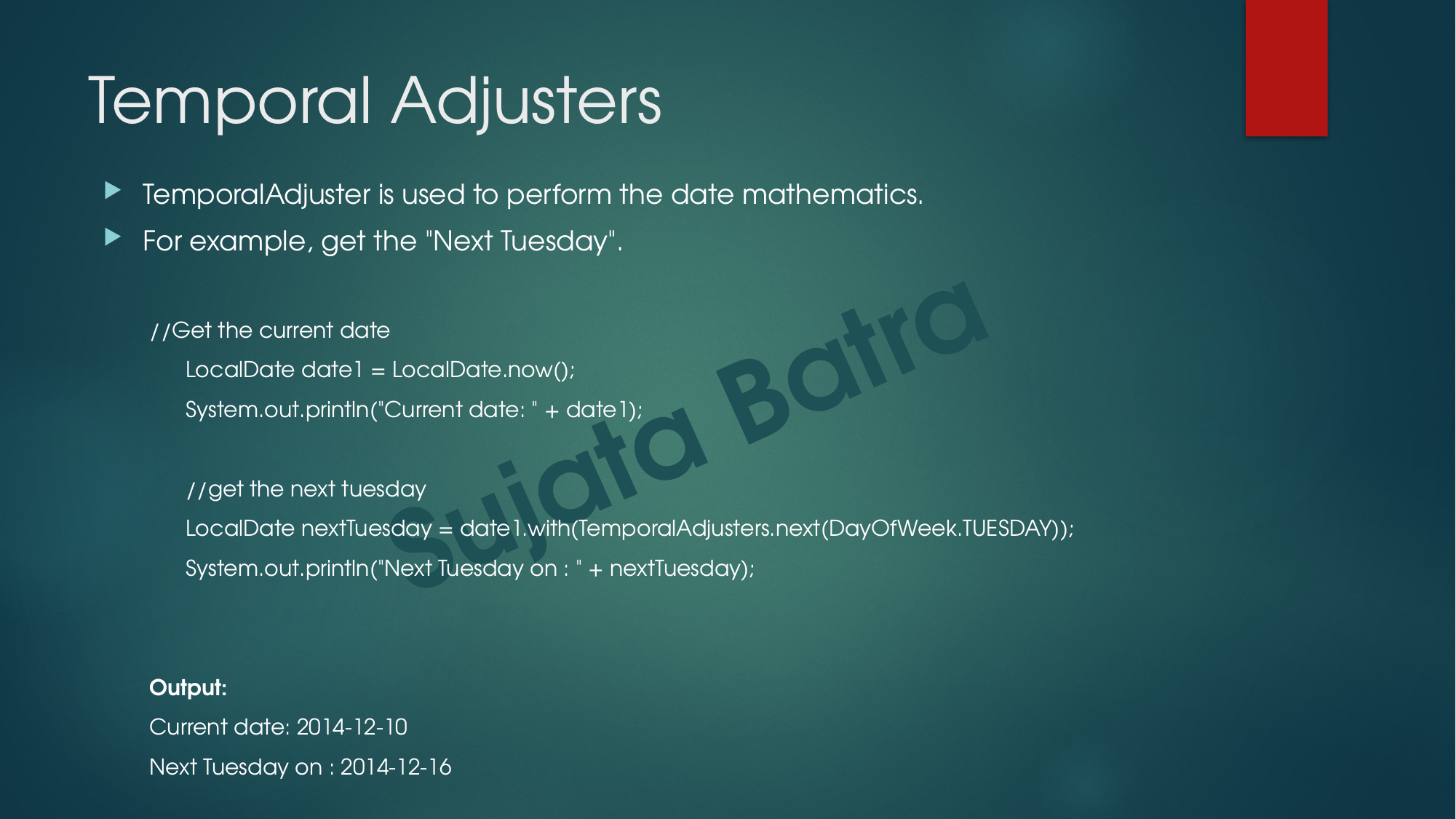

# Temporal Adjusters
TemporalAdjuster is used to perform the date mathematics.
For example, get the "Next Tuesday".

//Get the current date
      LocalDate date1 = LocalDate.now();
      System.out.println("Current date: " + date1);

      //get the next tuesday
      LocalDate nextTuesday = date1.with(TemporalAdjusters.next(DayOfWeek.TUESDAY));
      System.out.println("Next Tuesday on : " + nextTuesday);

Output:
Current date: 2014-12-10
Next Tuesday on : 2014-12-16